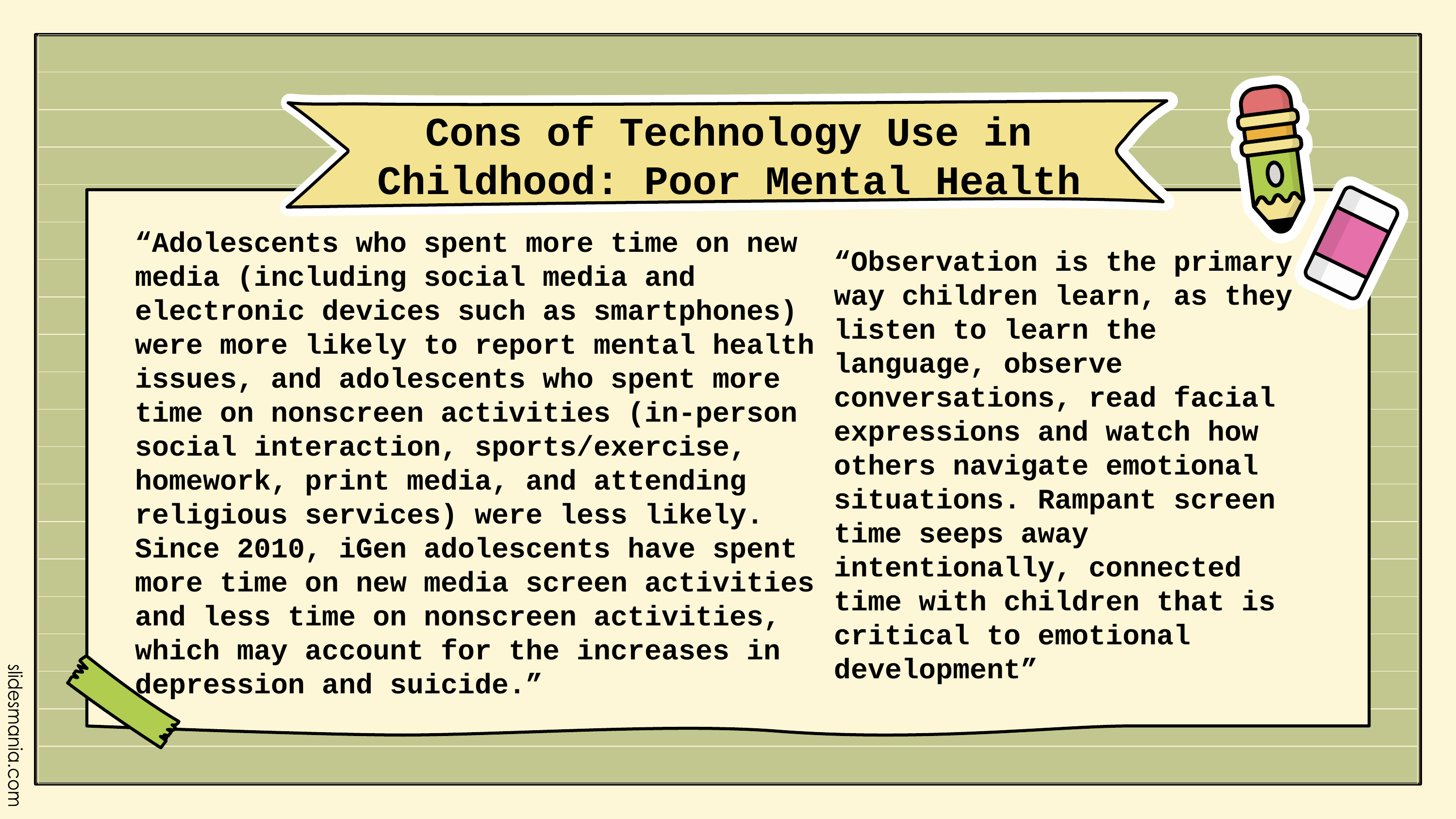

Cons of Technology Use in Childhood: Poor Mental Health

“Adolescents who spent more time on new media (including social media and electronic devices such as smartphones) were more likely to report mental health issues, and adolescents who spent more time on nonscreen activities (in-person social interaction, sports/exercise, homework, print media, and attending religious services) were less likely. Since 2010, iGen adolescents have spent more time on new media screen activities and less time on nonscreen activities, which may account for the increases in depression and suicide.”
“Observation is the primary way children learn, as they listen to learn the language, observe conversations, read facial expressions and watch how others navigate emotional situations. Rampant screen time seeps away intentionally, connected time with children that is critical to emotional development”